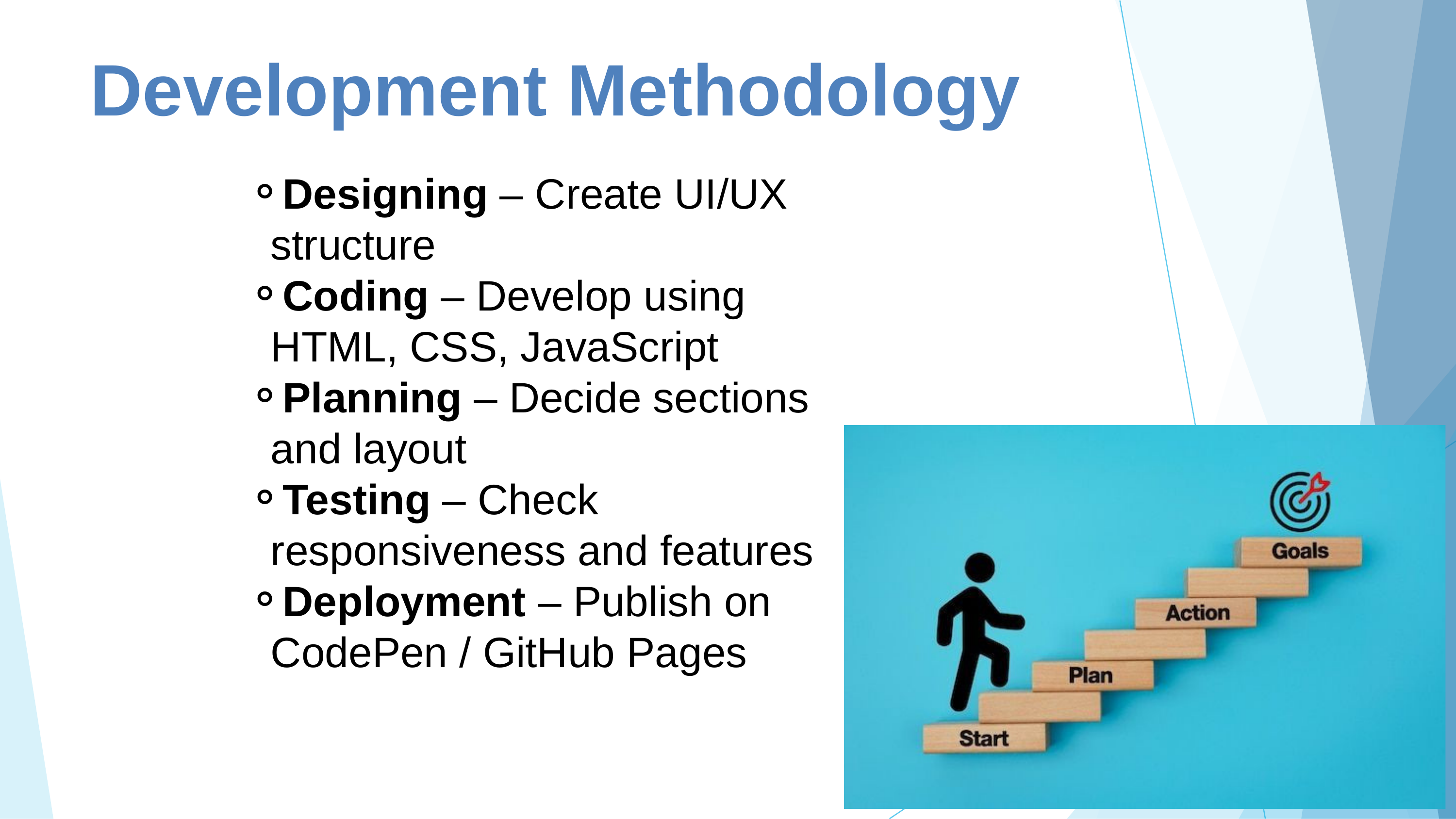

Development Methodology

Designing – Create UI/UX structure
Coding – Develop using HTML, CSS, JavaScript
Planning – Decide sections and layout
Testing – Check responsiveness and features
Deployment – Publish on CodePen / GitHub Pages